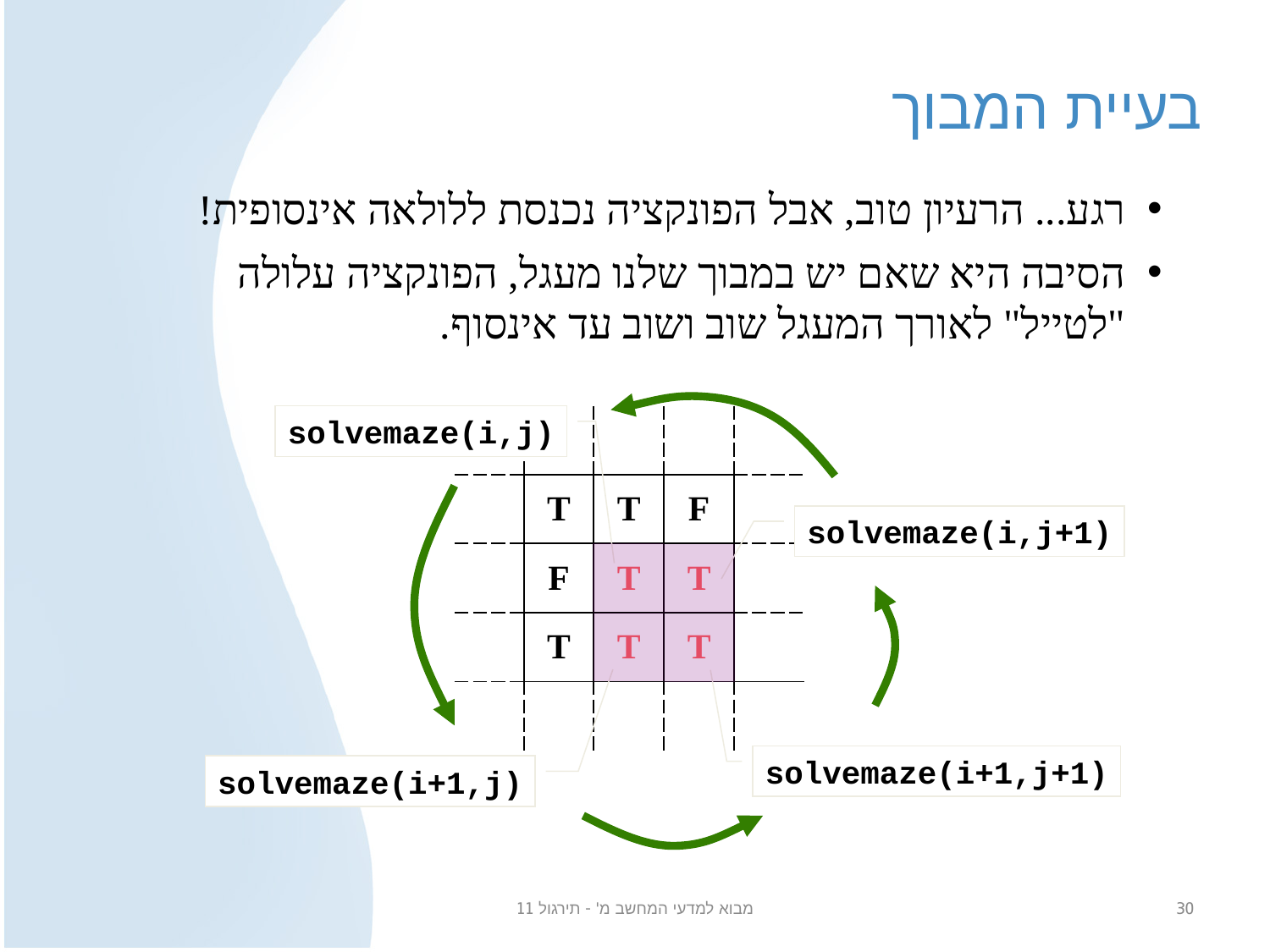

# בעיית המבוך
רגע... הרעיון טוב, אבל הפונקציה נכנסת ללולאה אינסופית!
הסיבה היא שאם יש במבוך שלנו מעגל, הפונקציה עלולה "לטייל" לאורך המעגל שוב ושוב עד אינסוף.

solvemaze(i,j)
|  |  |  |  |  |
| --- | --- | --- | --- | --- |
|  | T | T | F |  |
|  | F | T | T |  |
|  | T | T | T |  |
|  |  |  |  |  |

solvemaze(i,j+1)

solvemaze(i+1,j+1)
solvemaze(i+1,j)
מבוא למדעי המחשב מ' - תירגול 11
30